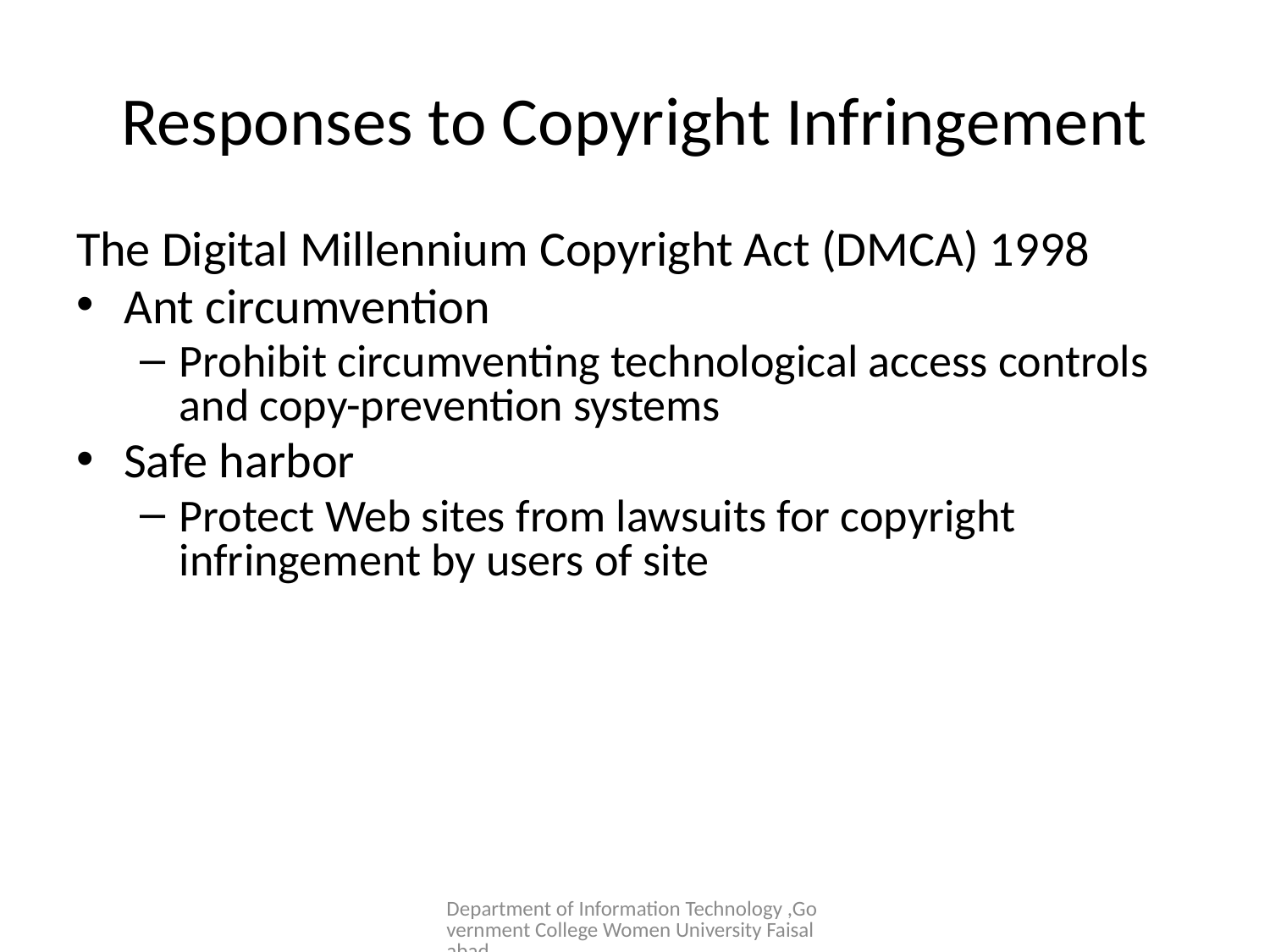

# Responses to Copyright Infringement
The Digital Millennium Copyright Act (DMCA) 1998
Ant circumvention
Prohibit circumventing technological access controls and copy-prevention systems
Safe harbor
Protect Web sites from lawsuits for copyright infringement by users of site
Department of Information Technology ,Government College Women University Faisalabad